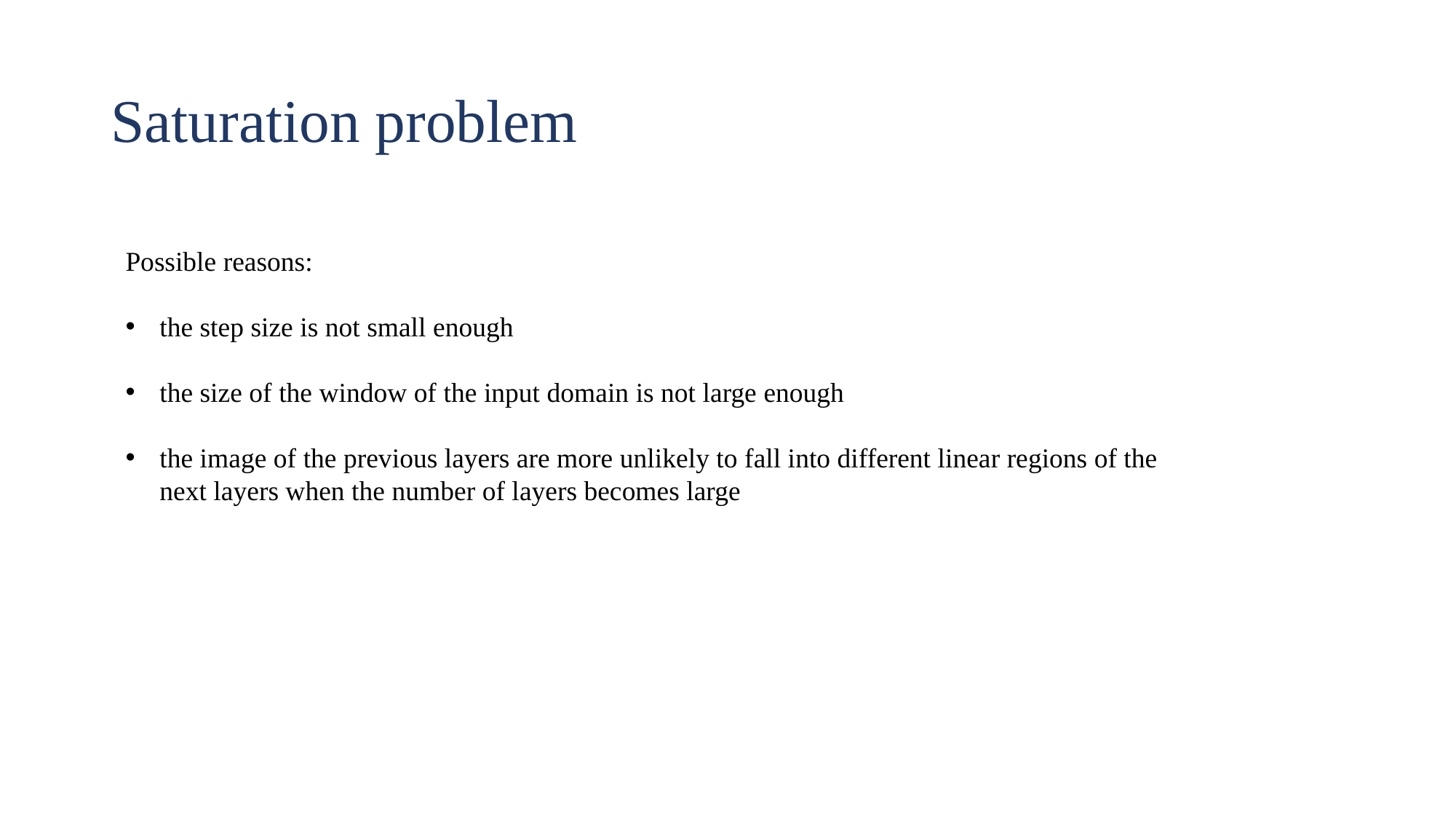

# Saturation problem
Possible reasons:

the step size is not small enough

the size of the window of the input domain is not large enough

the image of the previous layers are more unlikely to fall into different linear regions of the next layers when the number of layers becomes large